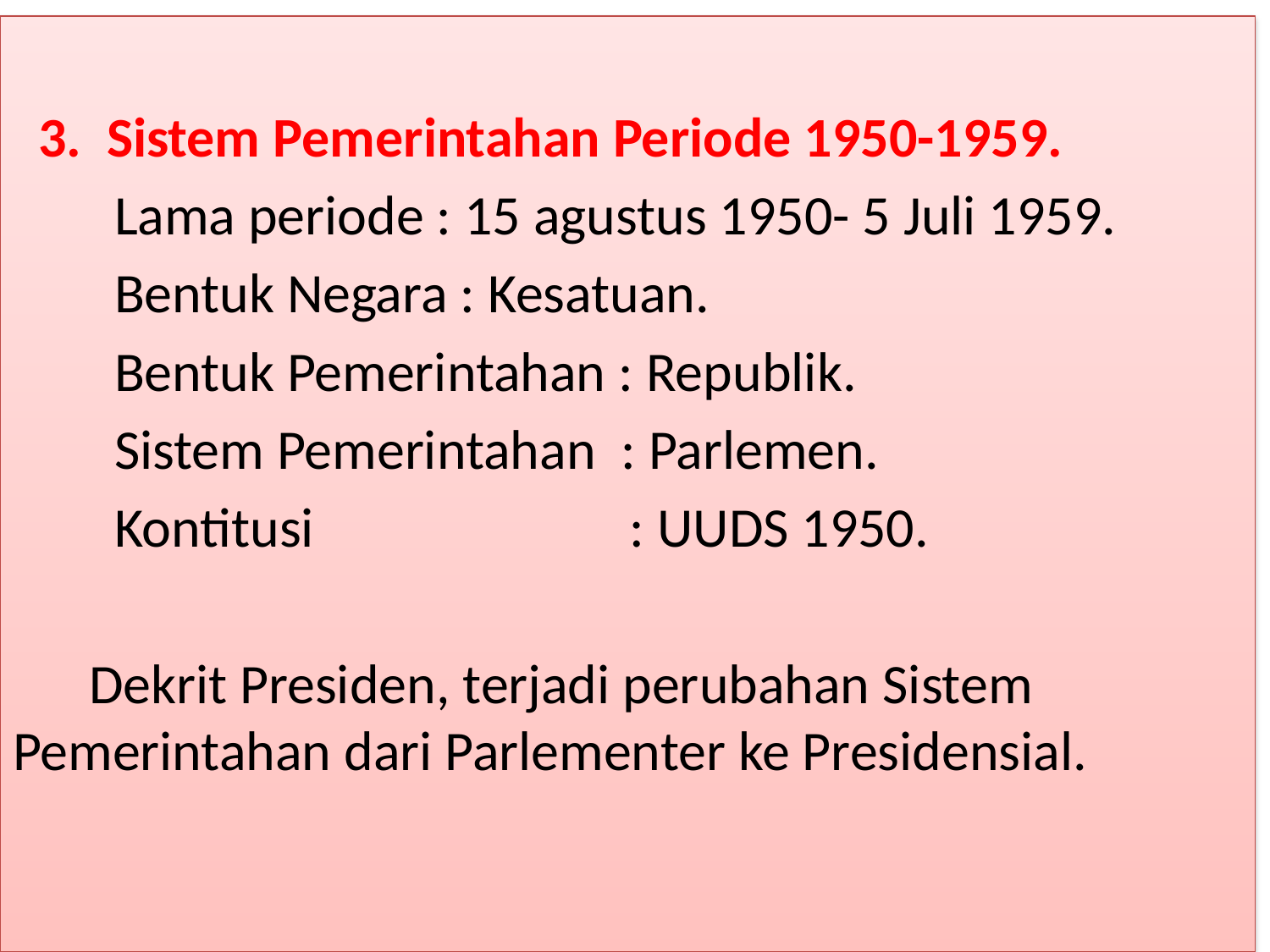

#

  3.  Sistem Pemerintahan Periode 1950-1959.
        Lama periode : 15 agustus 1950- 5 Juli 1959.
        Bentuk Negara : Kesatuan.
        Bentuk Pemerintahan : Republik.
        Sistem Pemerintahan  : Parlemen.
        Kontitusi                         : UUDS 1950.

      Dekrit Presiden, terjadi perubahan Sistem 	Pemerintahan dari Parlementer ke Presidensial.